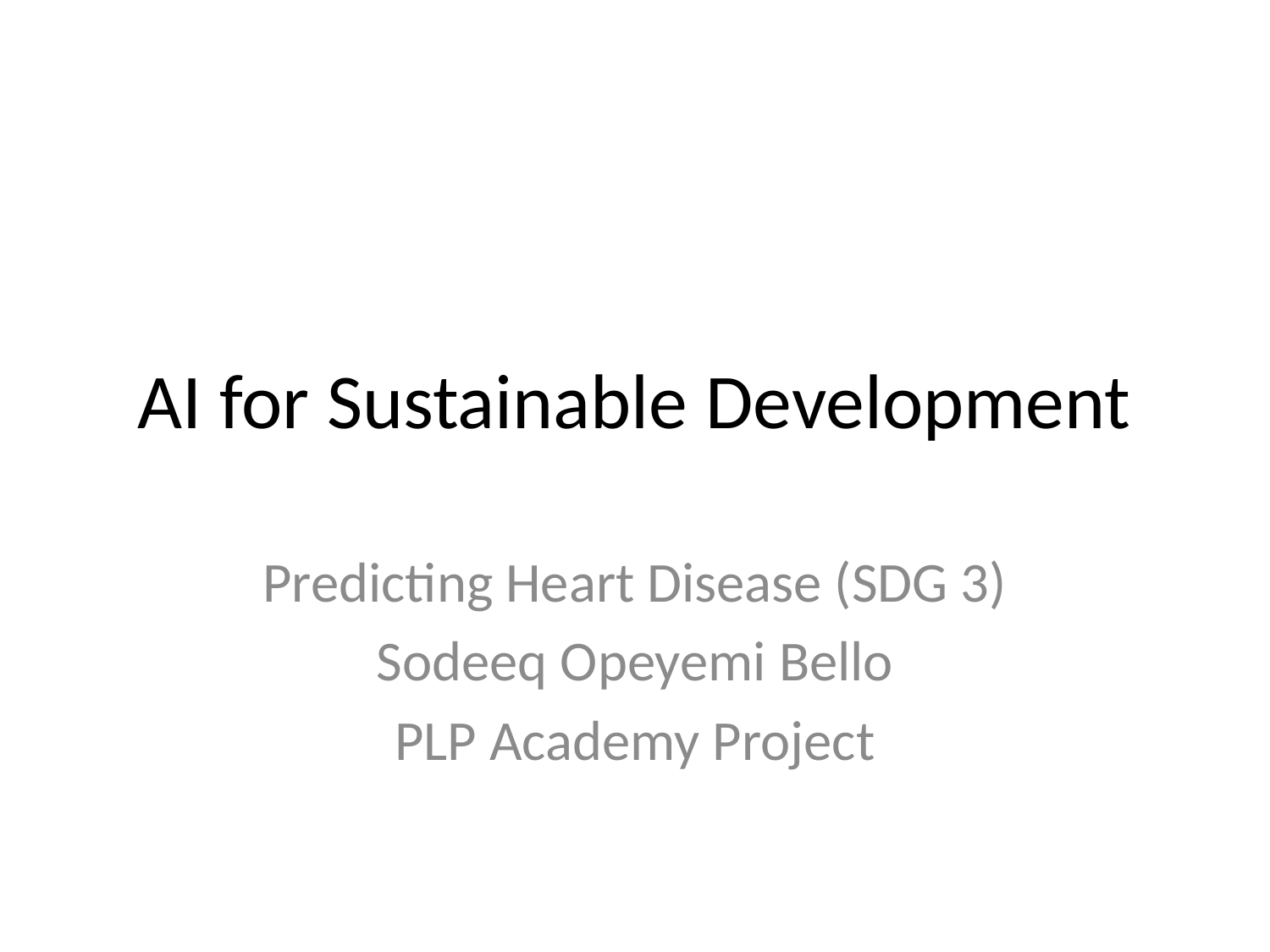

# AI for Sustainable Development
Predicting Heart Disease (SDG 3)
Sodeeq Opeyemi Bello
PLP Academy Project